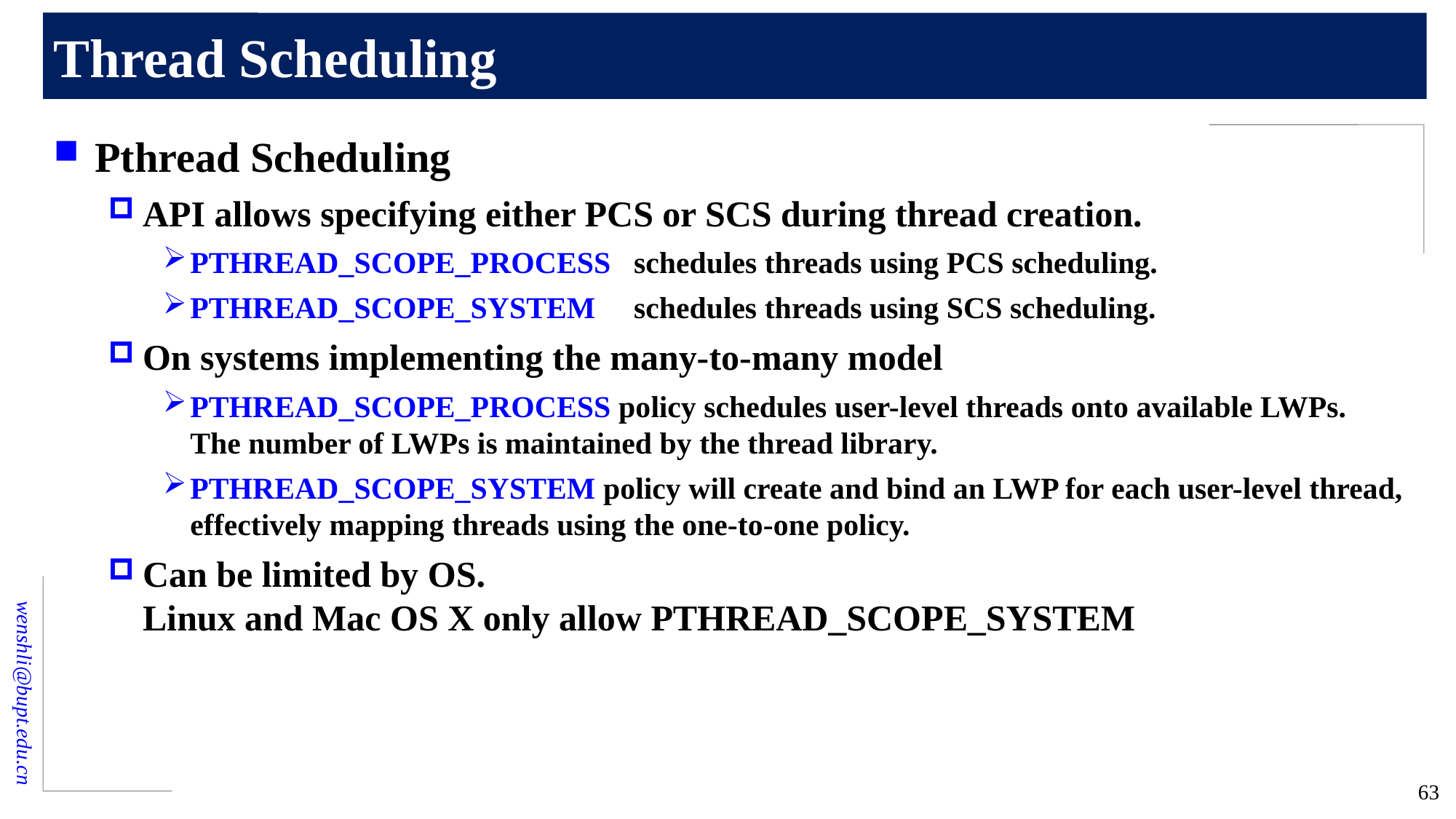

# Thread Scheduling
Pthread Scheduling
API allows specifying either PCS or SCS during thread creation.
PTHREAD_SCOPE_PROCESS   schedules threads using PCS scheduling.
PTHREAD_SCOPE_SYSTEM     schedules threads using SCS scheduling.
On systems implementing the many-to-many model
PTHREAD_SCOPE_PROCESS policy schedules user-level threads onto available LWPs.
The number of LWPs is maintained by the thread library.
PTHREAD_SCOPE_SYSTEM policy will create and bind an LWP for each user-level thread, effectively mapping threads using the one-to-one policy.
Can be limited by OS.
Linux and Mac OS X only allow PTHREAD_SCOPE_SYSTEM
63